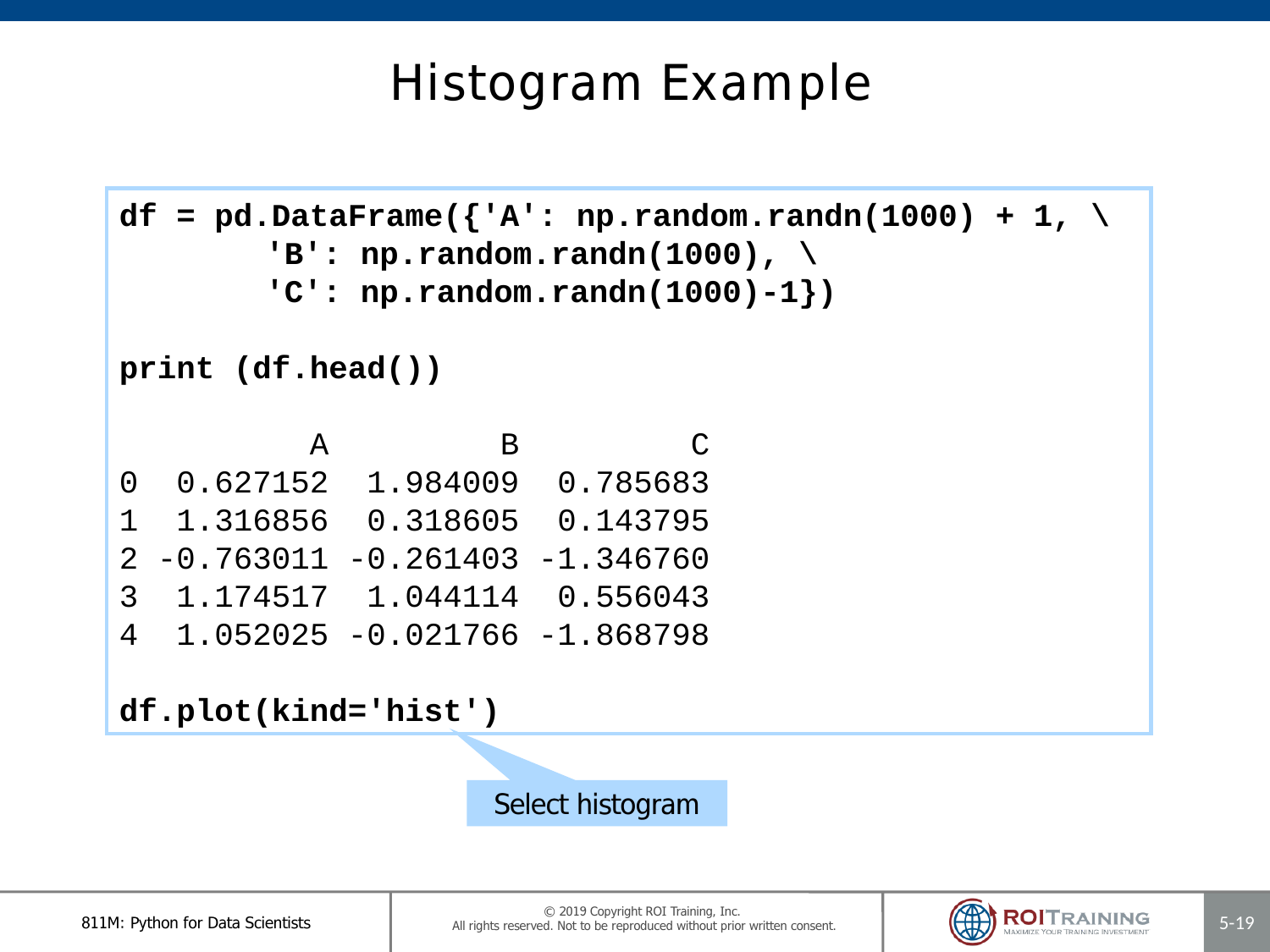

# Histogram Example
df = pd.DataFrame({'A': np.random.randn(1000) + 1, \
	 'B': np.random.randn(1000), \
	 'C': np.random.randn(1000)-1})

print (df.head())

          A         B         C
0  0.627152  1.984009  0.785683
1  1.316856  0.318605  0.143795
2 -0.763011 -0.261403 -1.346760
3  1.174517  1.044114  0.556043
4  1.052025 -0.021766 -1.868798

df.plot(kind='hist')
Select histogram